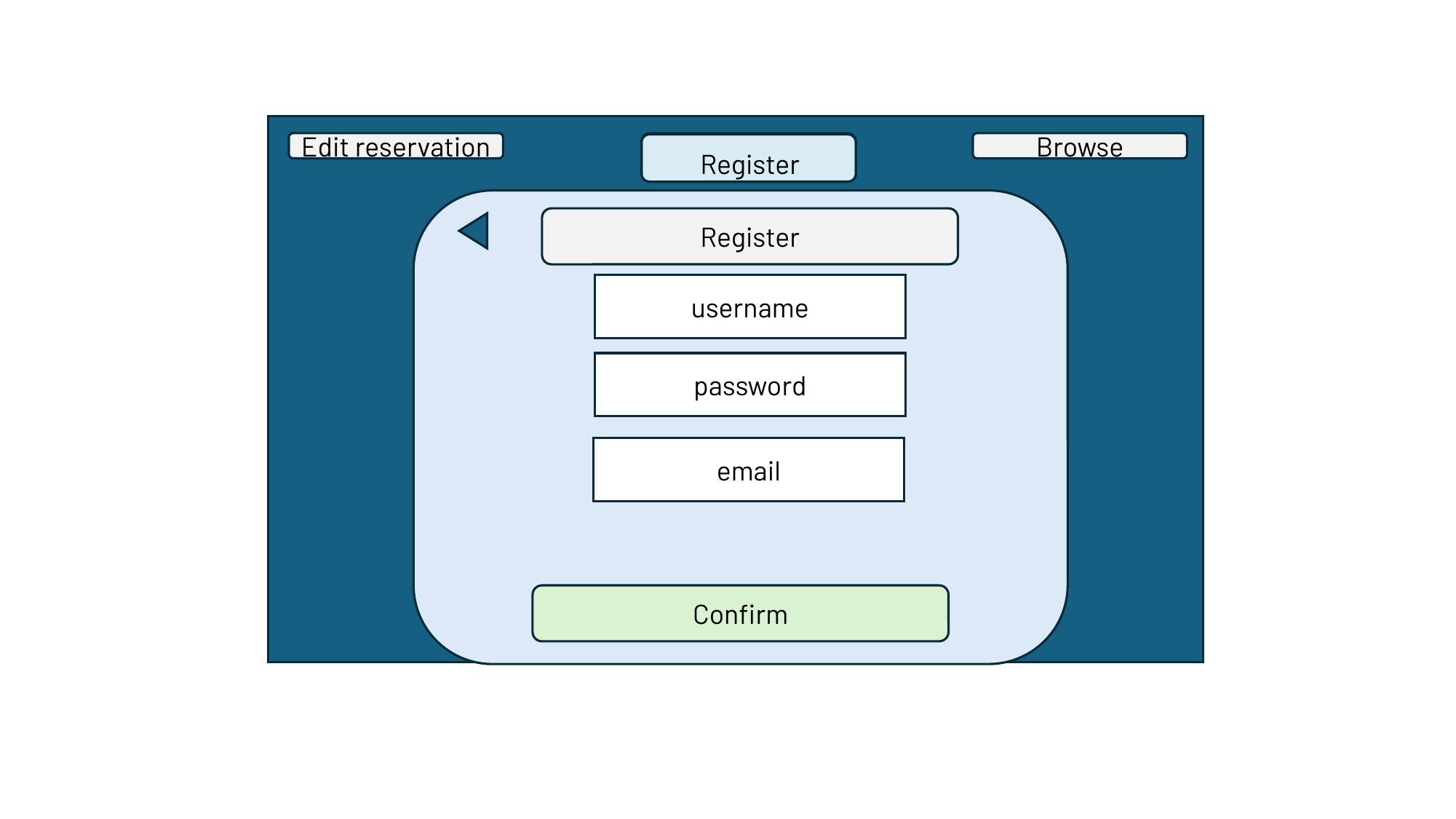

Edit reservation
Browse

Register

Register

username
password
email
Confirm